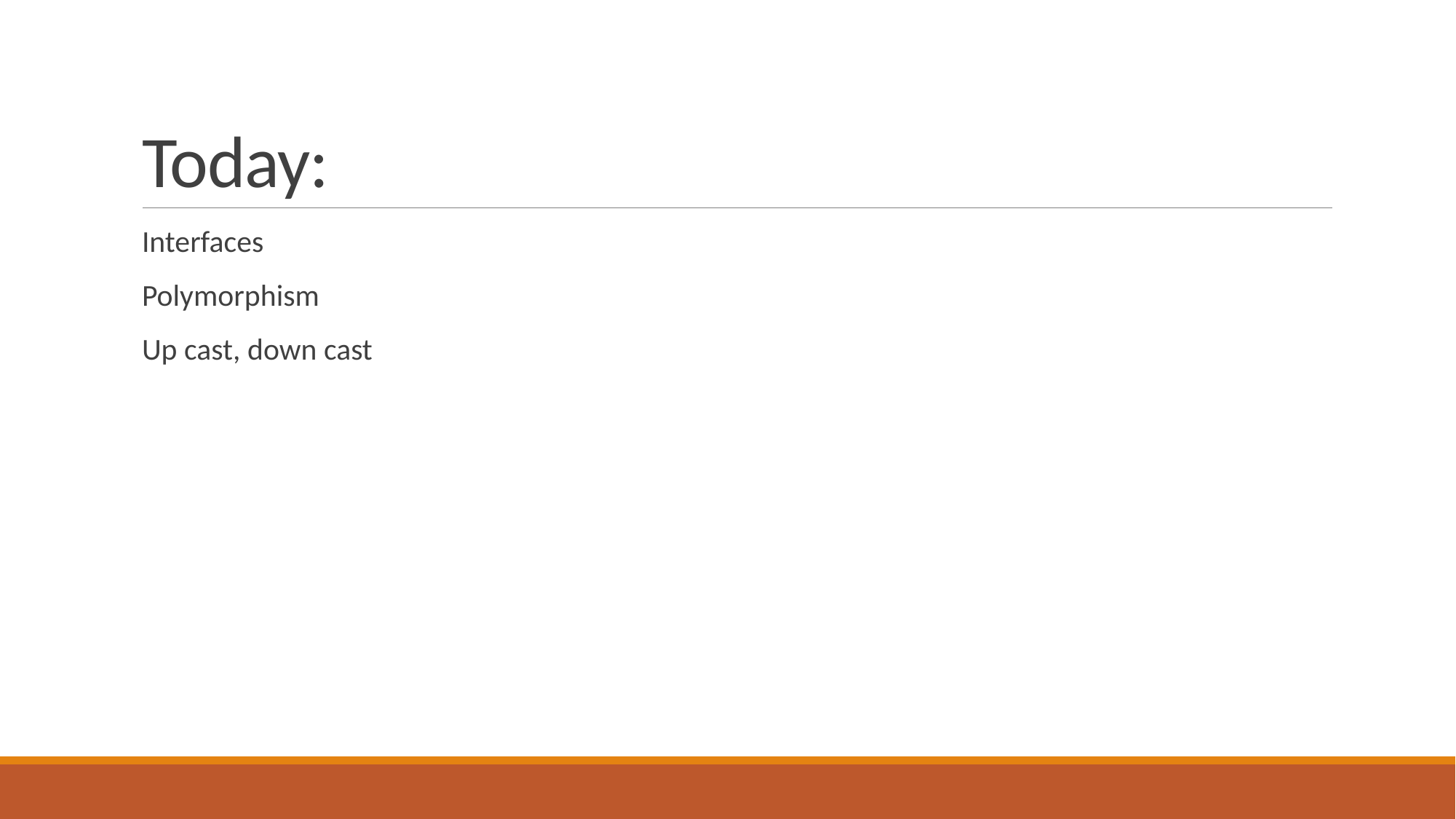

# Today:
Interfaces
Polymorphism
Up cast, down cast